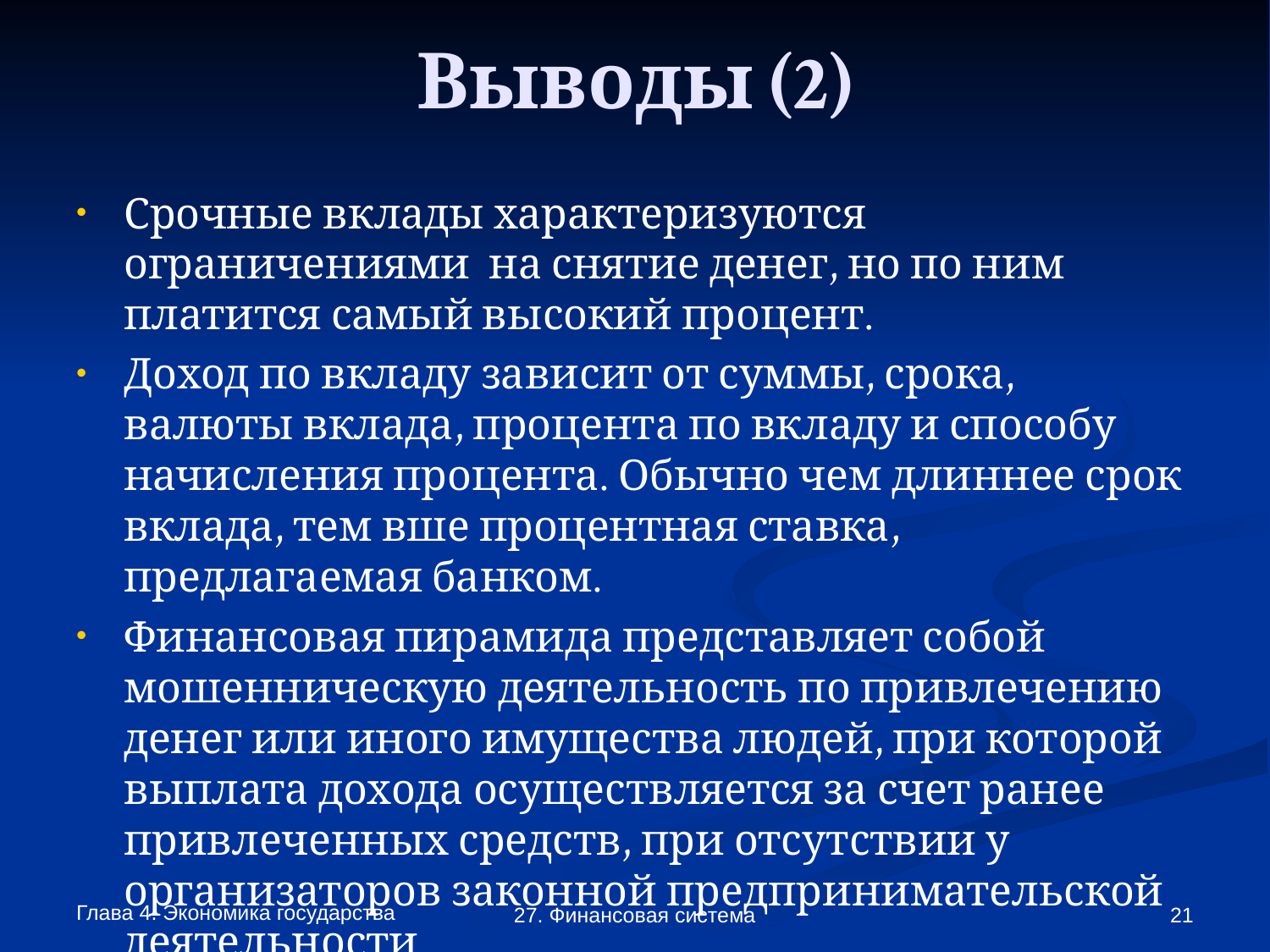

# Выводы (2)
Срочные вклады характеризуются ограничениями  на снятие денег, но по ним платится самый высокий процент.
Доход по вкладу зависит от суммы, срока, валюты вклада, процента по вкладу и способу начисления процента. Обычно чем длиннее срок вклада, тем вше процентная ставка, предлагаемая банком.
Финансовая пирамида представляет собой мошенническую деятельность по привлечению денег или иного имущества людей, при которой выплата дохода осуществляется за счет ранее привлеченных средств, при отсутствии у организаторов законной предпринимательской деятельности.

Глава 4. Экономика государства
27. Финансовая система
21